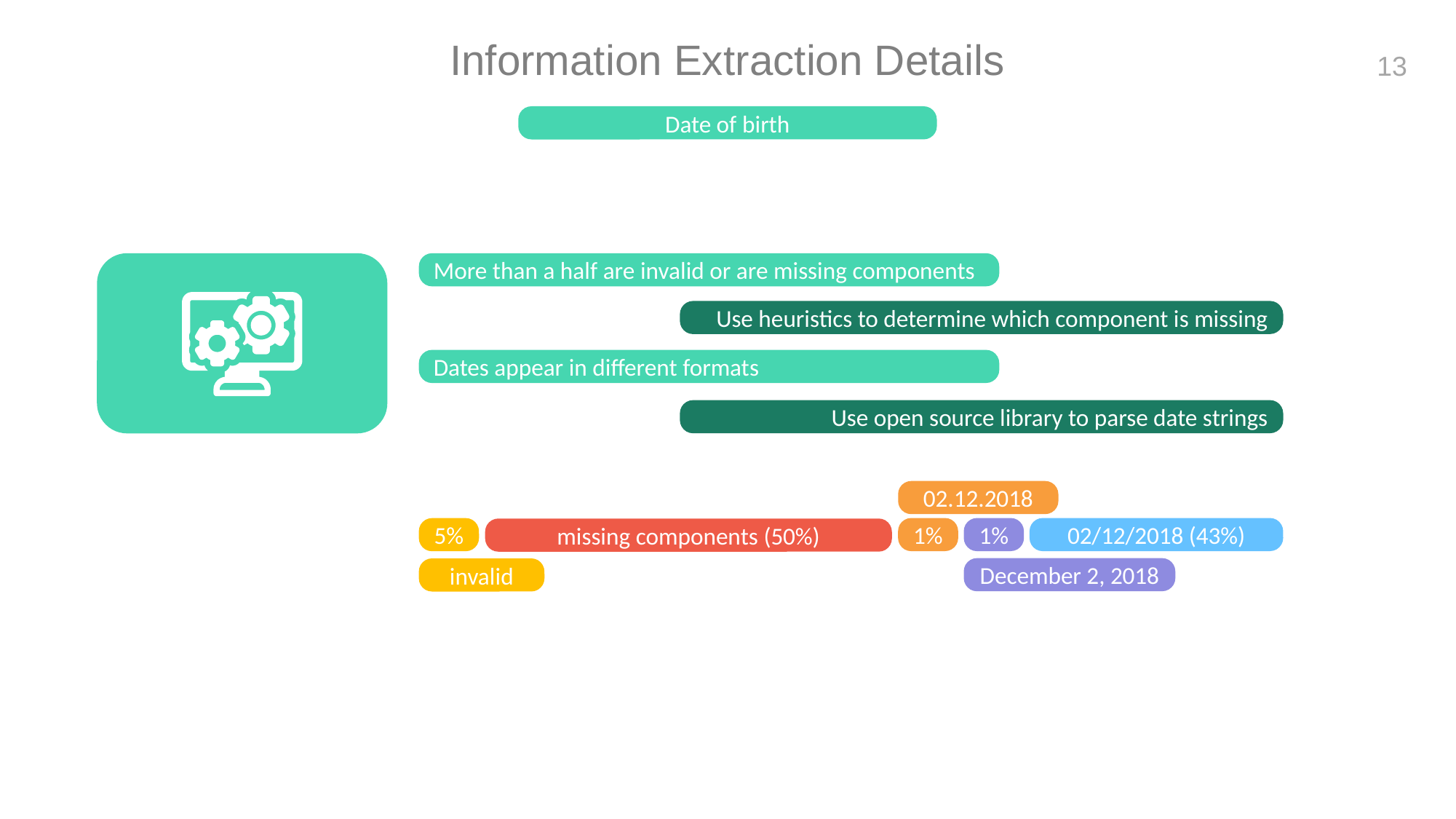

Information Extraction Details
13
Date of birth

More than a half are invalid or are missing components
Use heuristics to determine which component is missing
Dates appear in different formats
Use open source library to parse date strings
02.12.2018
1%
02/12/2018 (43%)
1%
5%
missing components (50%)
December 2, 2018
invalid